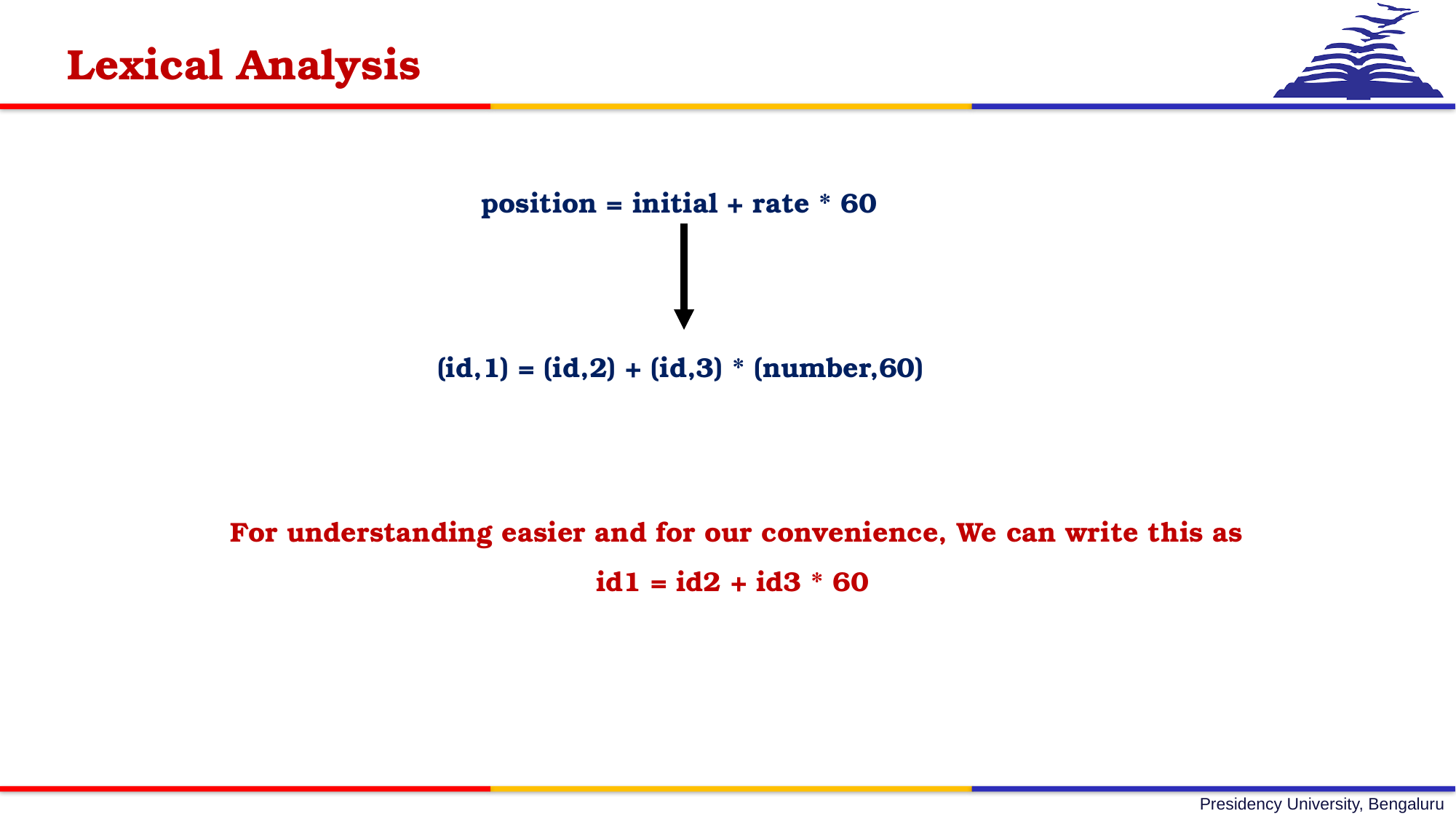

Lexical Analysis
position = initial + rate * 60
(id,1) = (id,2) + (id,3) * (number,60)
For understanding easier and for our convenience, We can write this as
id1 = id2 + id3 * 60